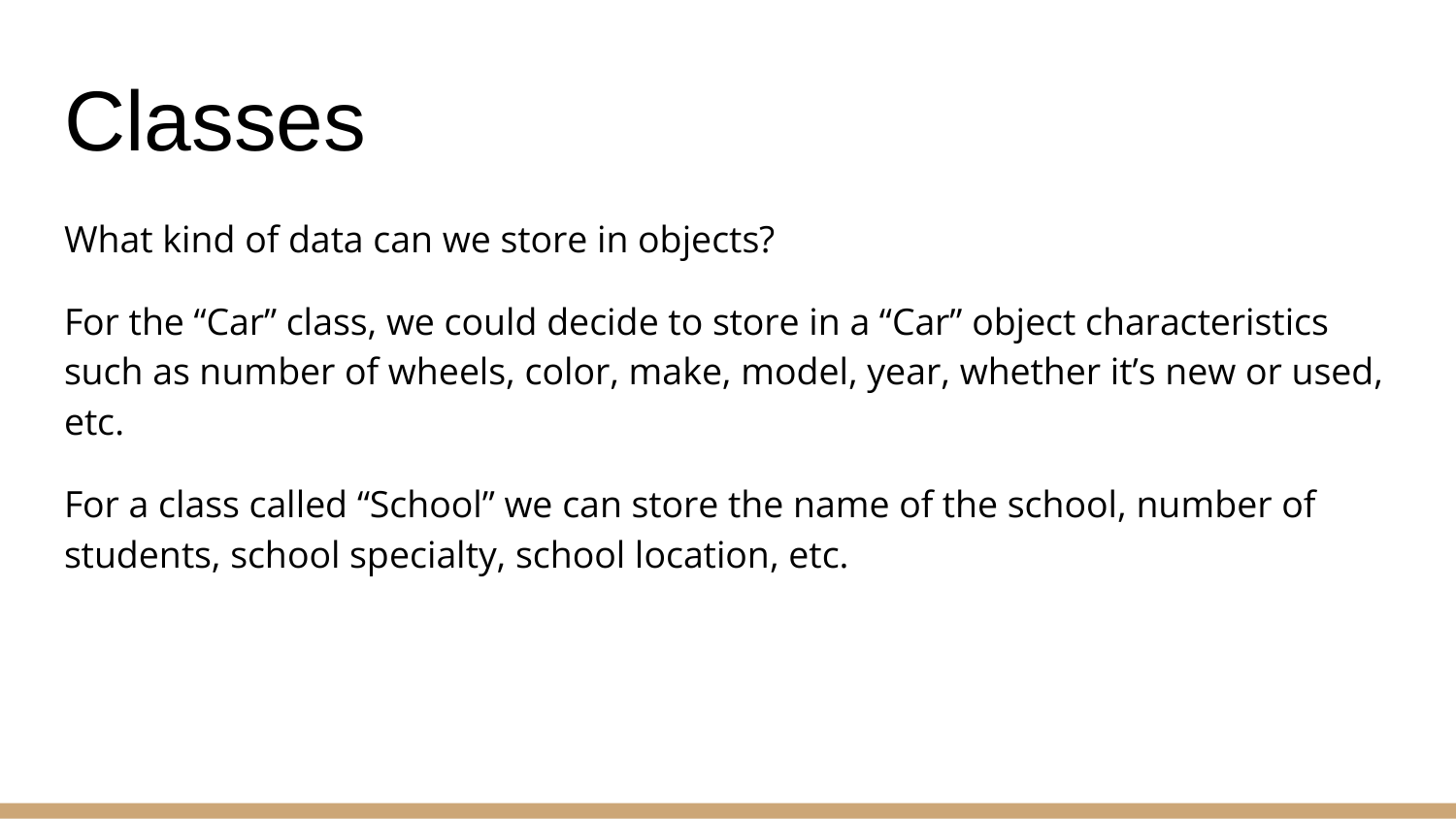

# Classes
What kind of data can we store in objects?
For the “Car” class, we could decide to store in a “Car” object characteristics such as number of wheels, color, make, model, year, whether it’s new or used, etc.
For a class called “School” we can store the name of the school, number of students, school specialty, school location, etc.